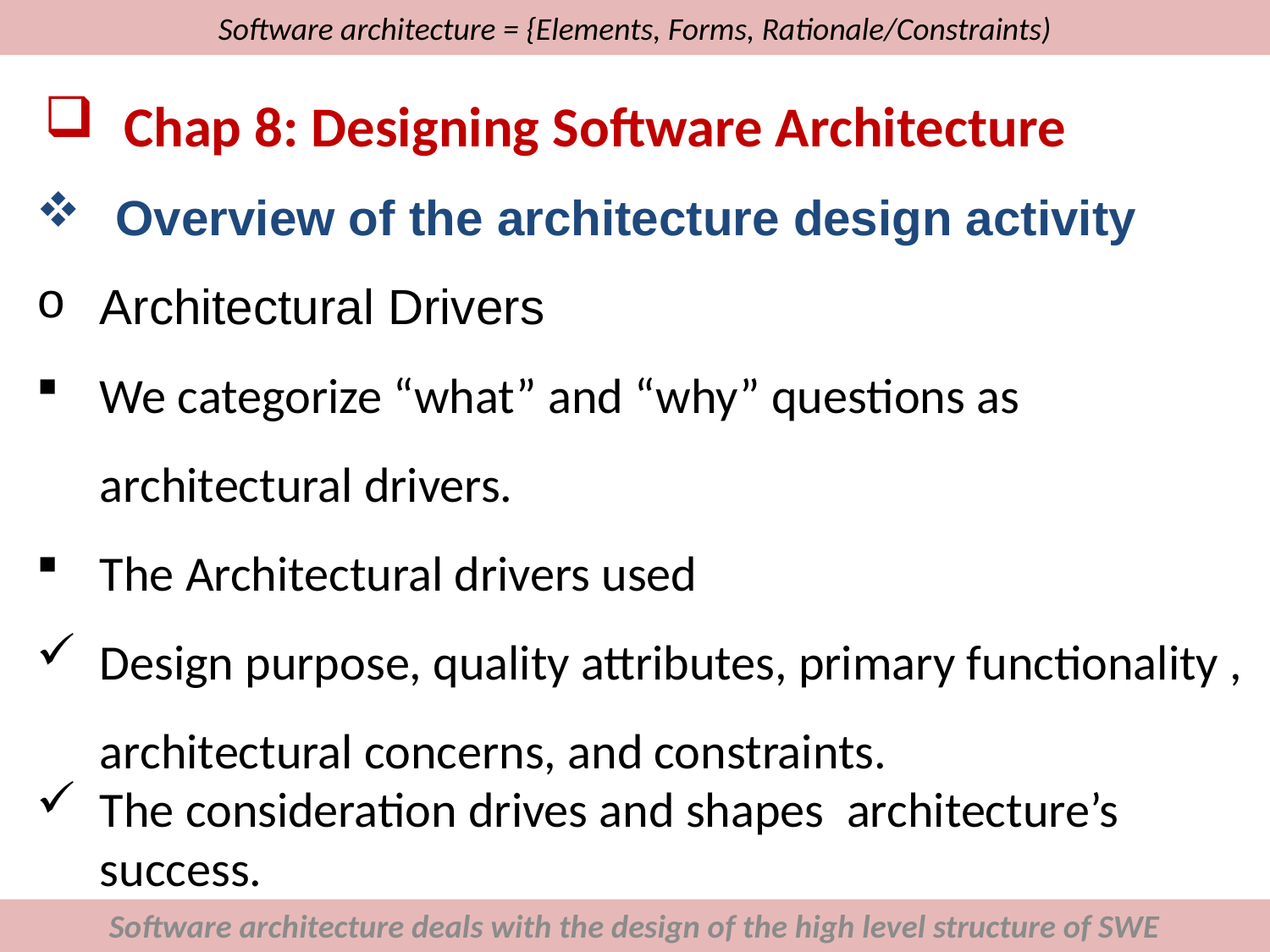

# Software architecture = {Elements, Forms, Rationale/Constraints)
Chap 8: Designing Software Architecture
Overview of the architecture design activity
Architectural Drivers
We categorize “what” and “why” questions as architectural drivers.
The Architectural drivers used
Design purpose, quality attributes, primary functionality , architectural concerns, and constraints.
The consideration drives and shapes  architecture’s  success.

Software architecture deals with the design of the high level structure of SWE